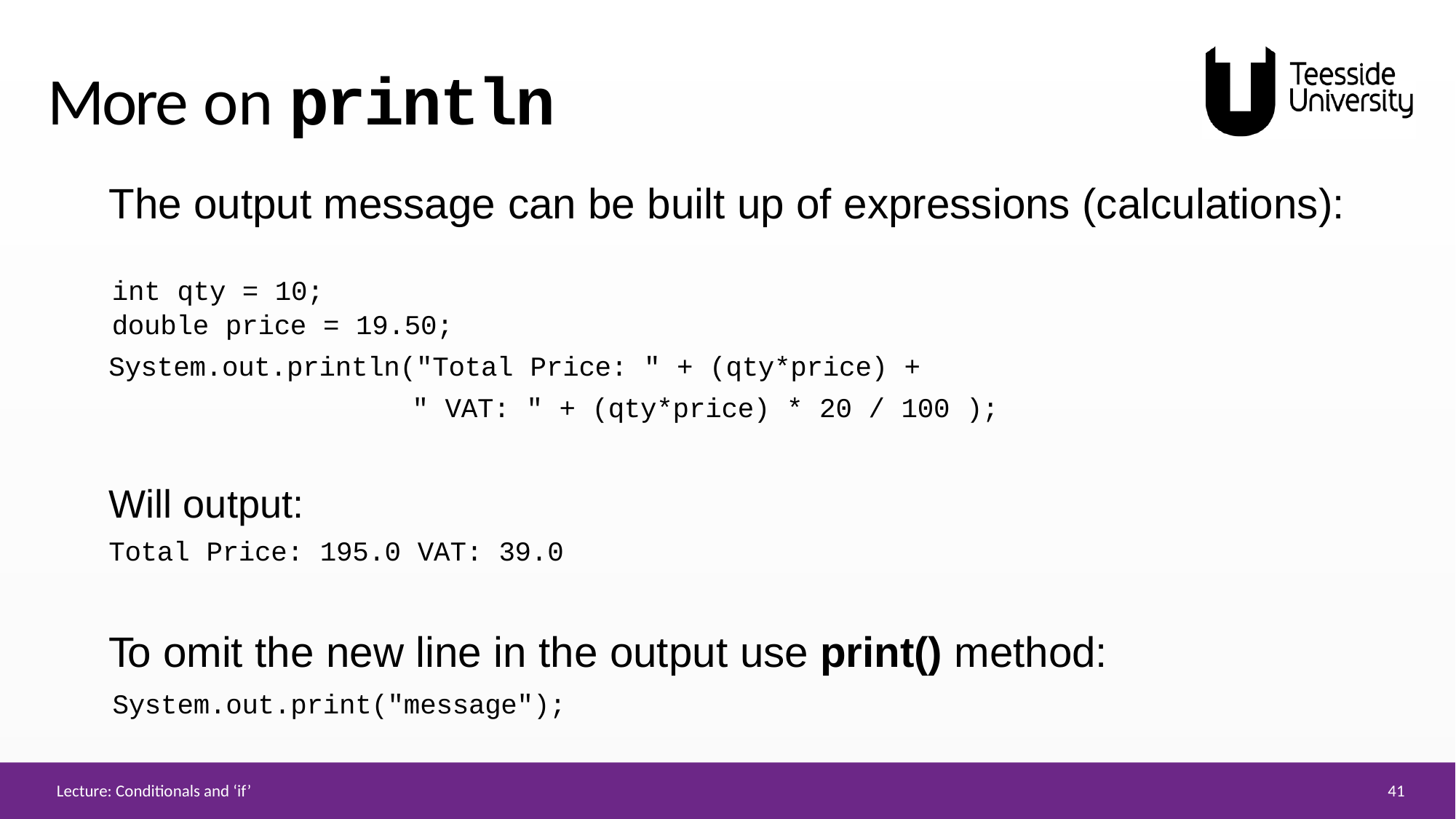

# More on println
The output message can be built up of expressions (calculations):
int qty = 10;
double price = 19.50;
System.out.println("Total Price: " + (qty*price) +
" VAT: " + (qty*price) * 20 / 100 );

Will output:
Total Price: 195.0 VAT: 39.0

To omit the new line in the output use print() method:
System.out.print("message");
41
Lecture: Conditionals and ‘if’